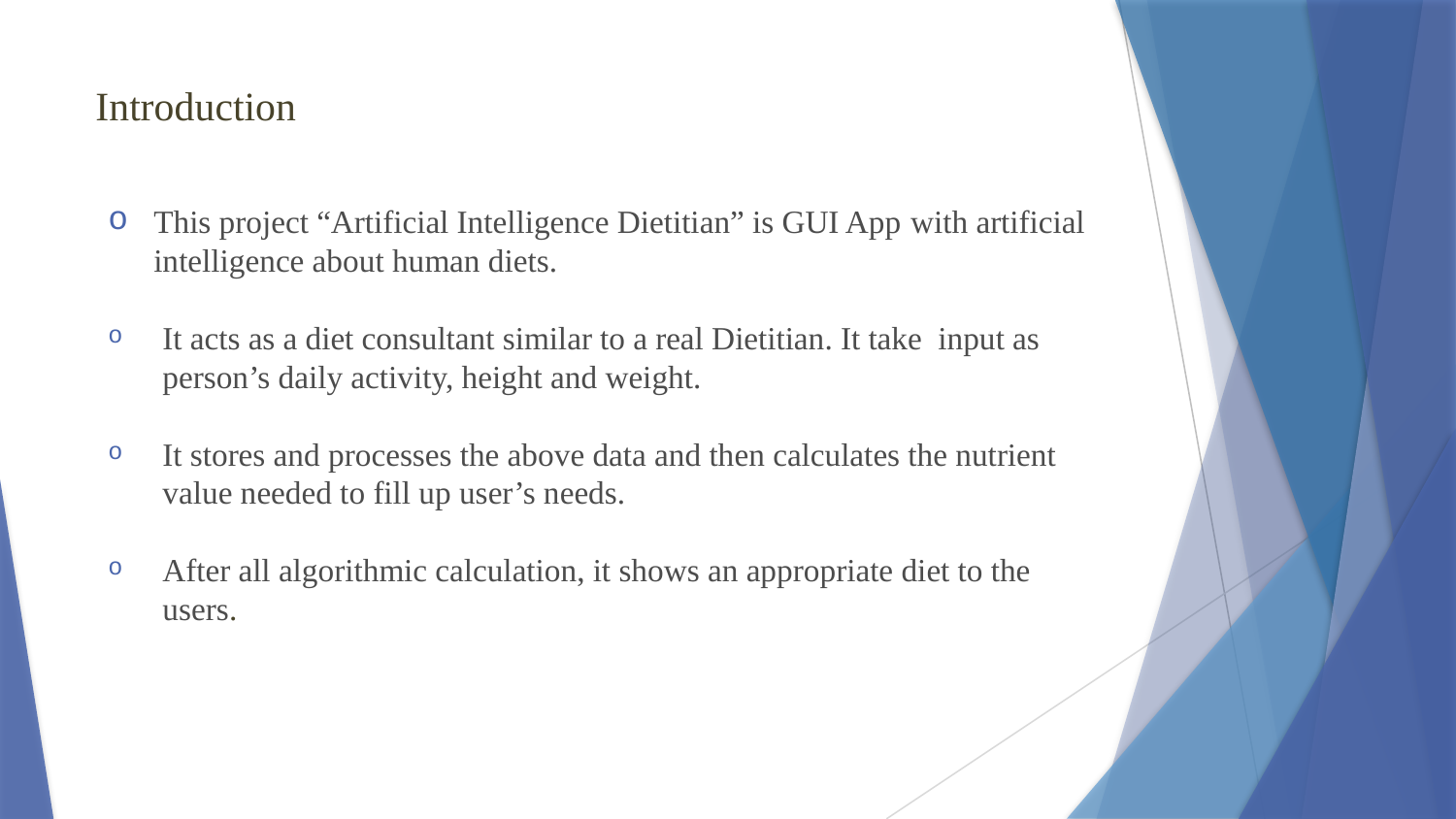

# Introduction
This project “Artificial Intelligence Dietitian” is GUI App with artificial intelligence about human diets.
It acts as a diet consultant similar to a real Dietitian. It take  input as person’s daily activity, height and weight.

It stores and processes the above data and then calculates the nutrient value needed to fill up user’s needs.
After all algorithmic calculation, it shows an appropriate diet to the users.